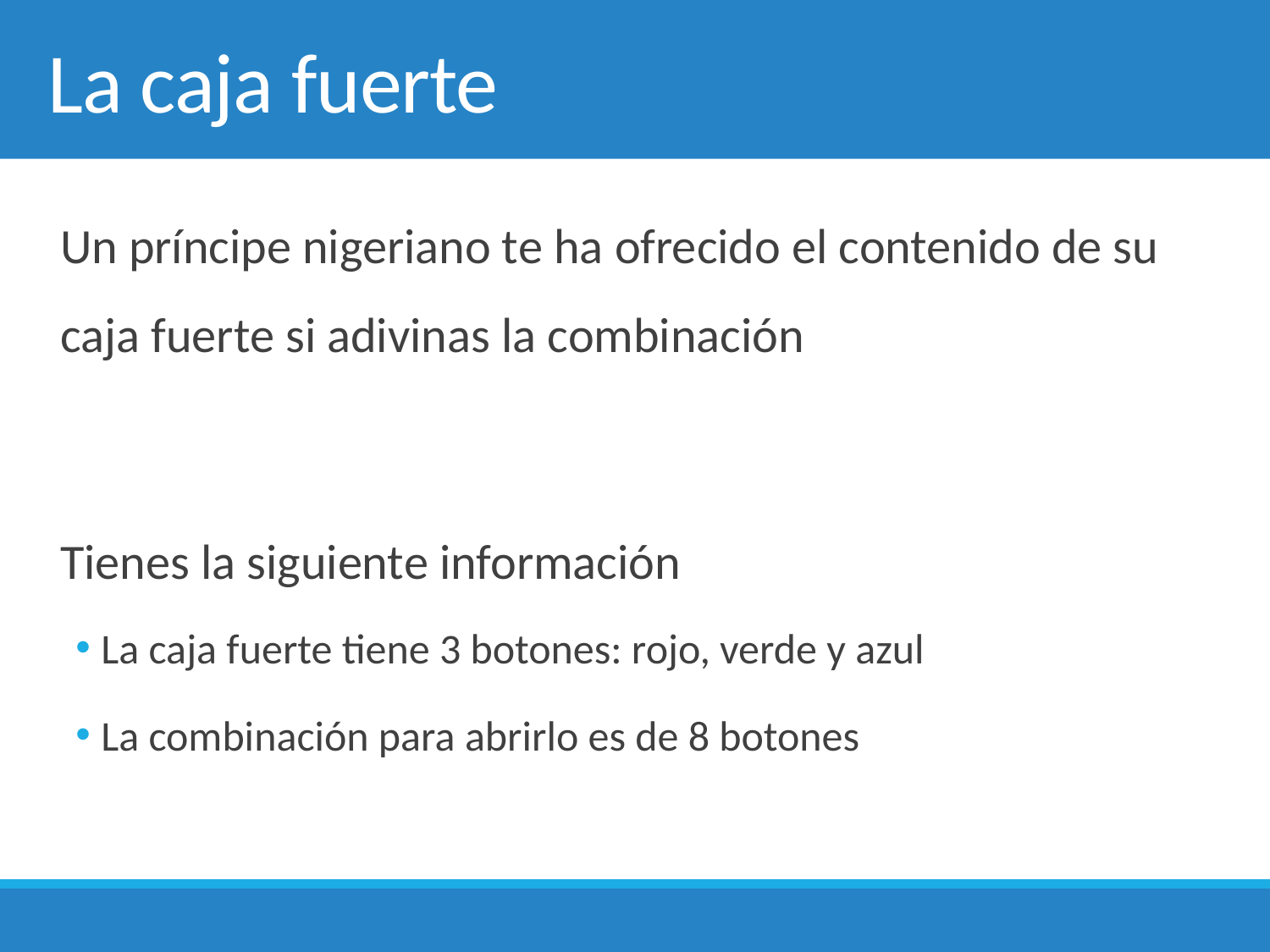

# La caja fuerte
Un príncipe nigeriano te ha ofrecido el contenido de su caja fuerte si adivinas la combinación

Tienes la siguiente información
La caja fuerte tiene 3 botones: rojo, verde y azul
La combinación para abrirlo es de 8 botones